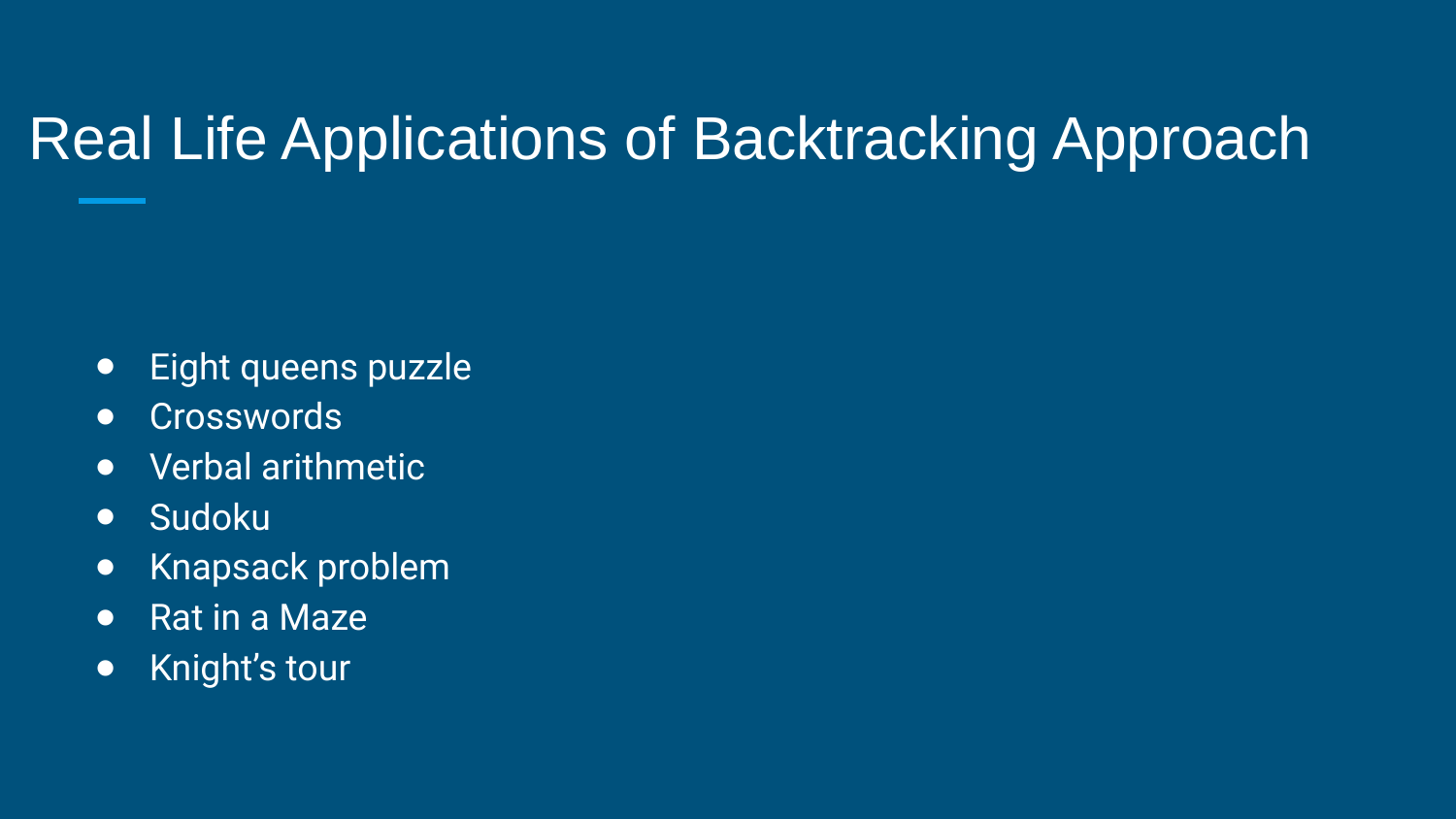

# Real Life Applications of Backtracking Approach
Eight queens puzzle
Crosswords
Verbal arithmetic
Sudoku
Knapsack problem
Rat in a Maze
Knight’s tour